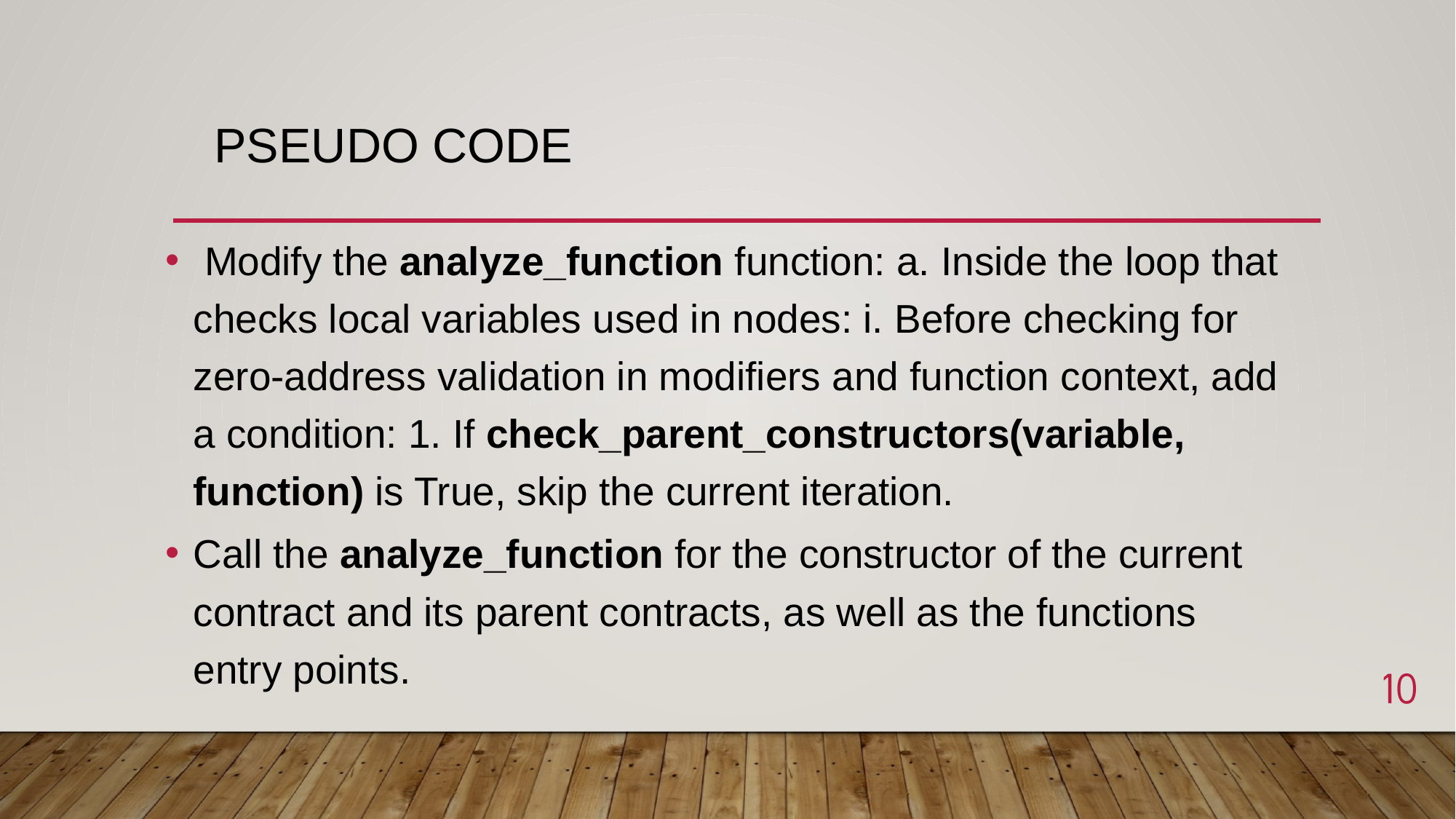

# Pseudo CODE
 Modify the analyze_function function: a. Inside the loop that checks local variables used in nodes: i. Before checking for zero-address validation in modifiers and function context, add a condition: 1. If check_parent_constructors(variable, function) is True, skip the current iteration.
Call the analyze_function for the constructor of the current contract and its parent contracts, as well as the functions entry points.

10